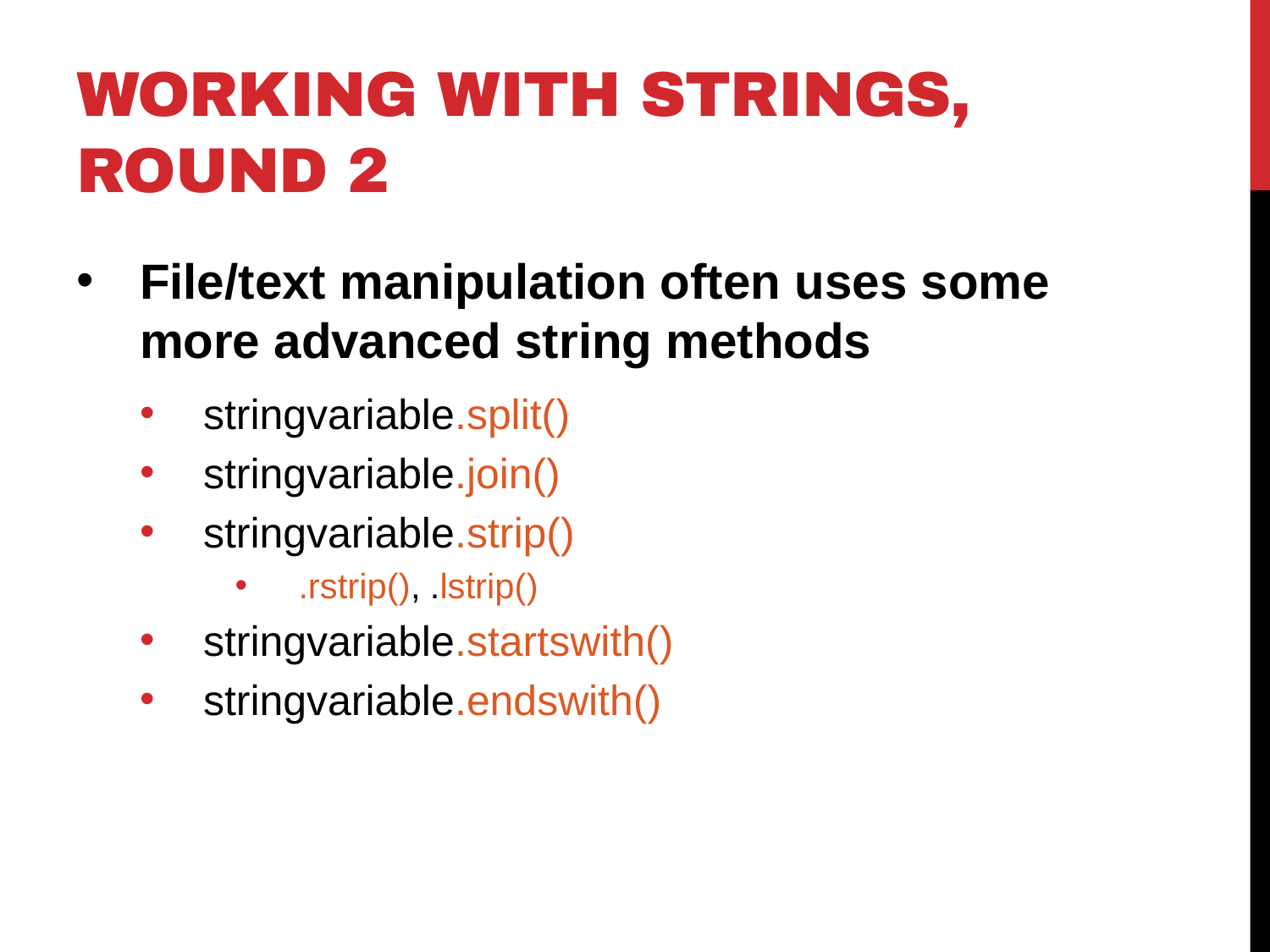

# Working with strings, round 2
File/text manipulation often uses some more advanced string methods
stringvariable.split()
stringvariable.join()
stringvariable.strip()
.rstrip(), .lstrip()
stringvariable.startswith()
stringvariable.endswith()